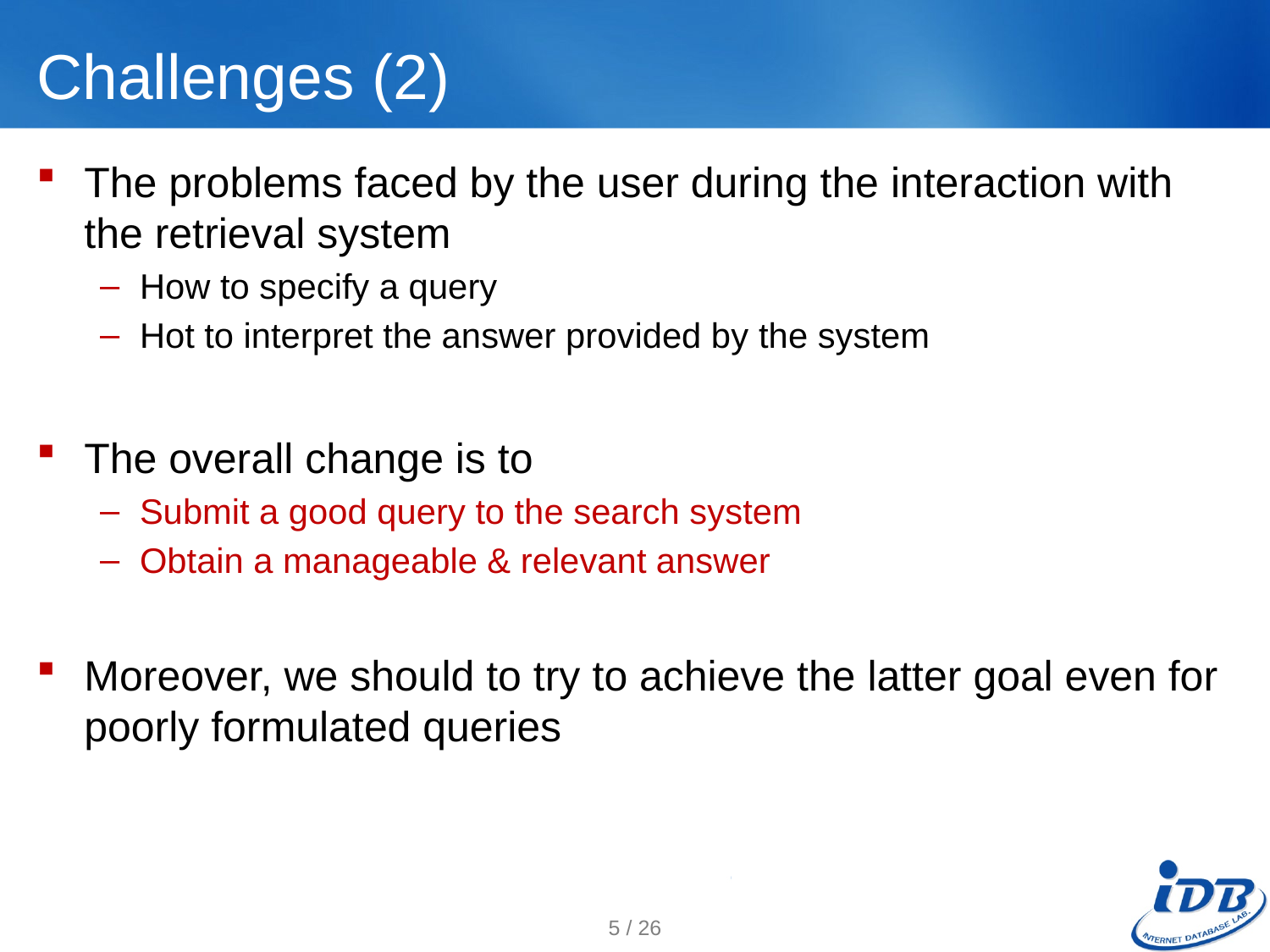

# Challenges (2)
The problems faced by the user during the interaction with the retrieval system
How to specify a query
Hot to interpret the answer provided by the system

The overall change is to
Submit a good query to the search system
Obtain a manageable & relevant answer

Moreover, we should to try to achieve the latter goal even for poorly formulated queries
5 / 26